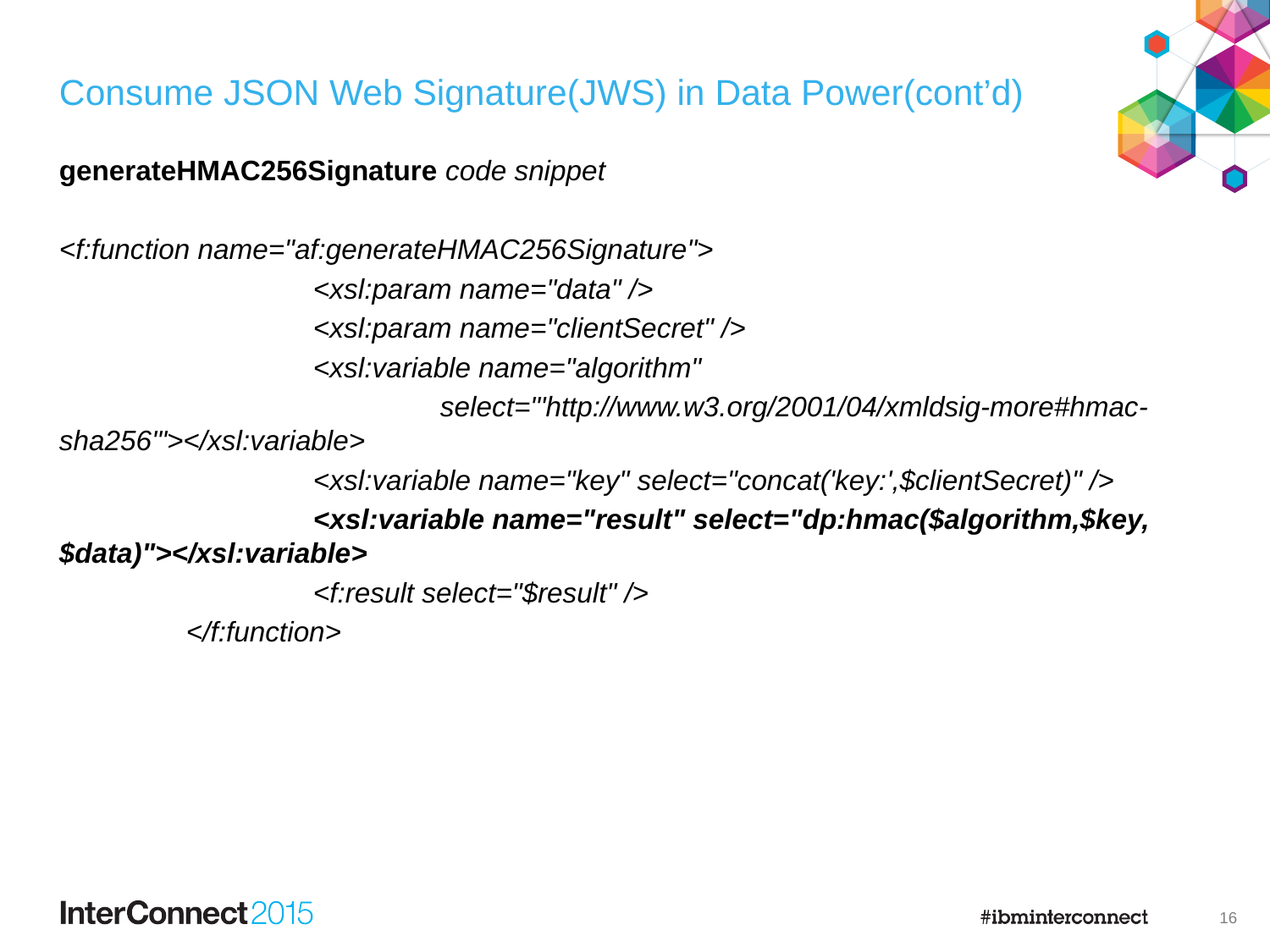

# Consume JSON Web Signature(JWS) in Data Power(cont’d)
generateHMAC256Signature code snippet

<f:function name="af:generateHMAC256Signature">
		<xsl:param name="data" />
		<xsl:param name="clientSecret" />
		<xsl:variable name="algorithm"
			select="'http://www.w3.org/2001/04/xmldsig-more#hmac-sha256'"></xsl:variable>
		<xsl:variable name="key" select="concat('key:',$clientSecret)" />
		<xsl:variable name="result" select="dp:hmac($algorithm,$key,$data)"></xsl:variable>
		<f:result select="$result" />
	</f:function>

16